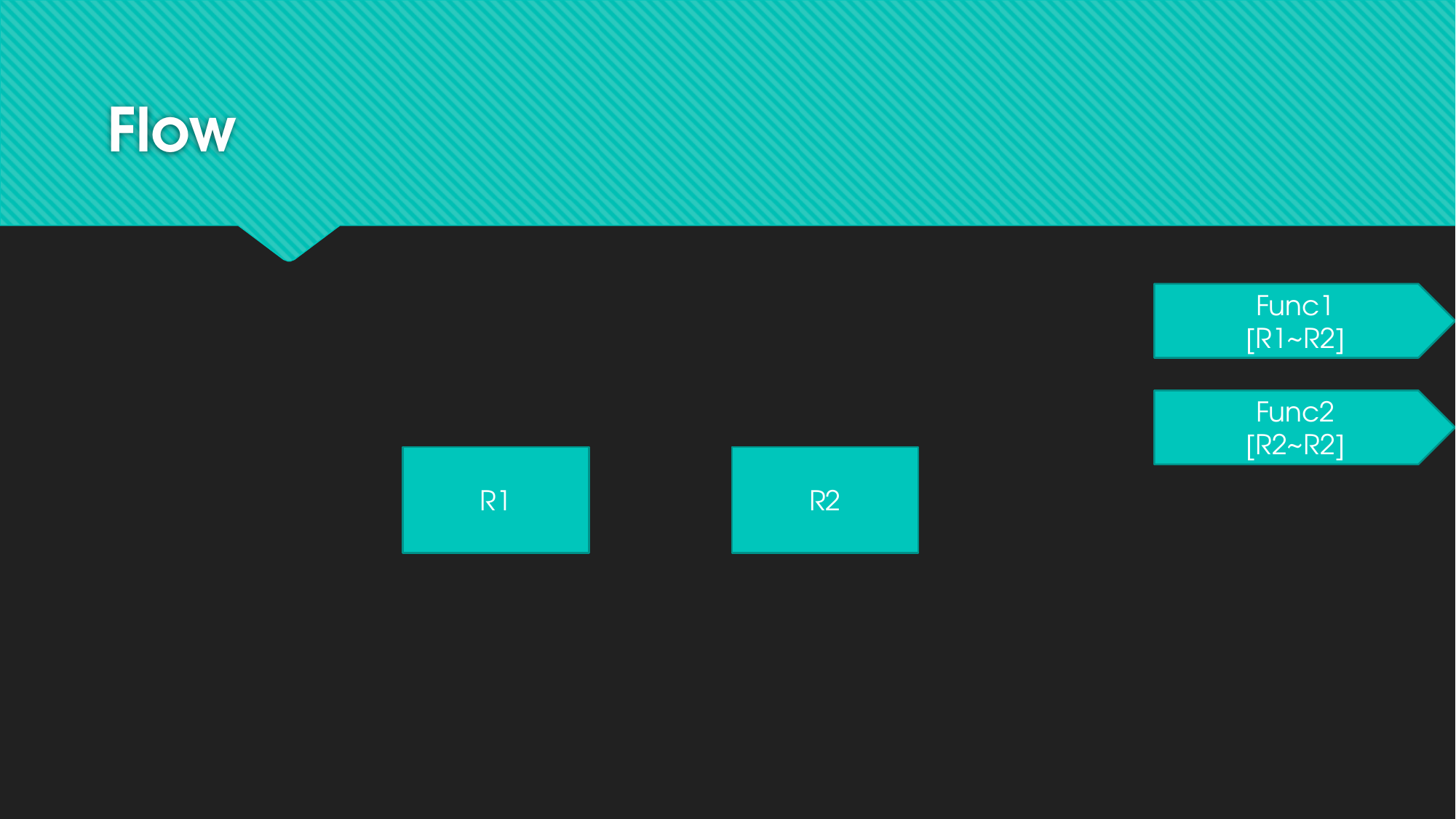

# Flow
Func1
[R1~R2]
Func2
[R2~R2]
R1
R2